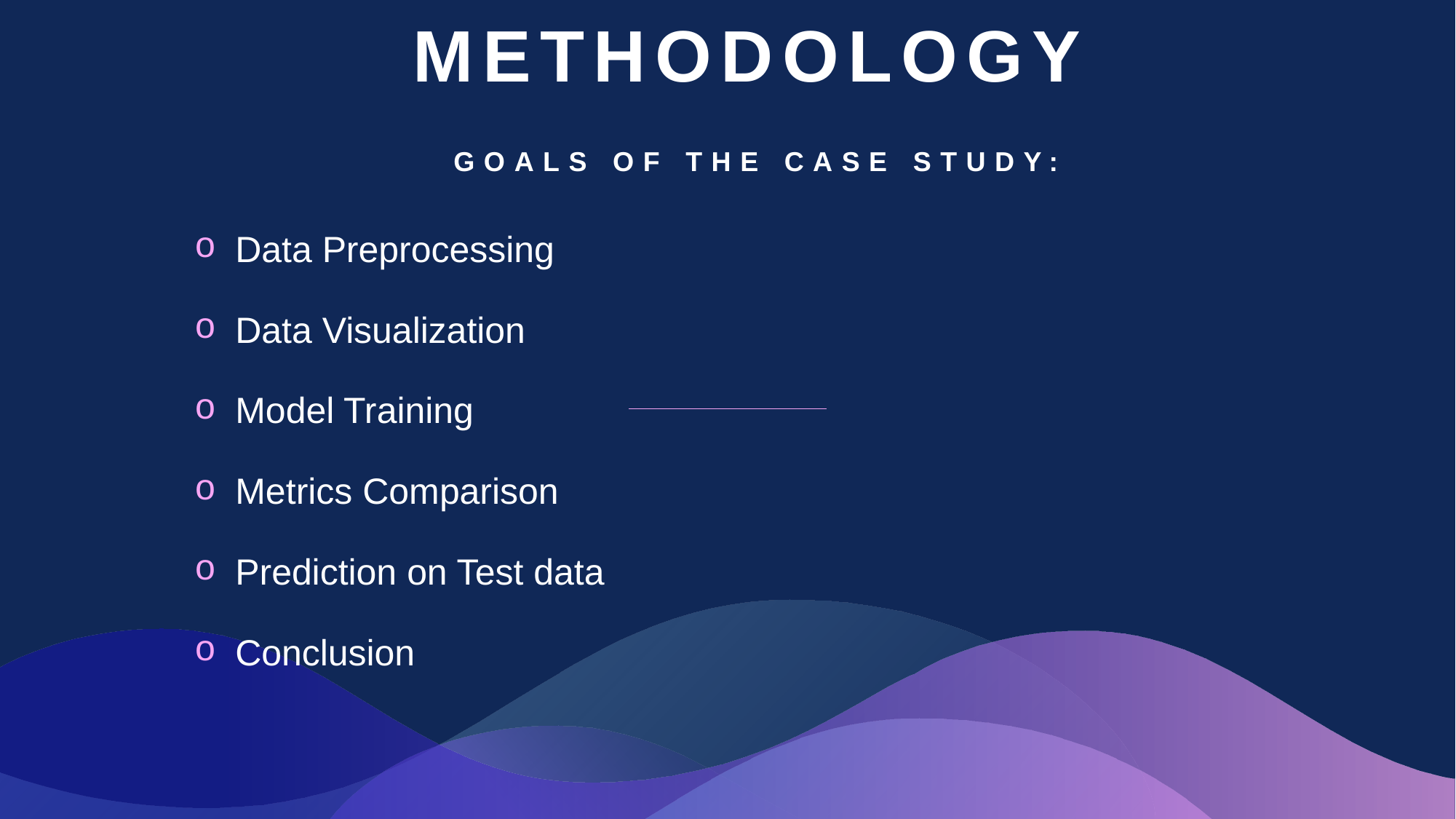

# Methodology
Goals of the Case Study:
Data Preprocessing
Data Visualization
Model Training
Metrics Comparison
Prediction on Test data
Conclusion